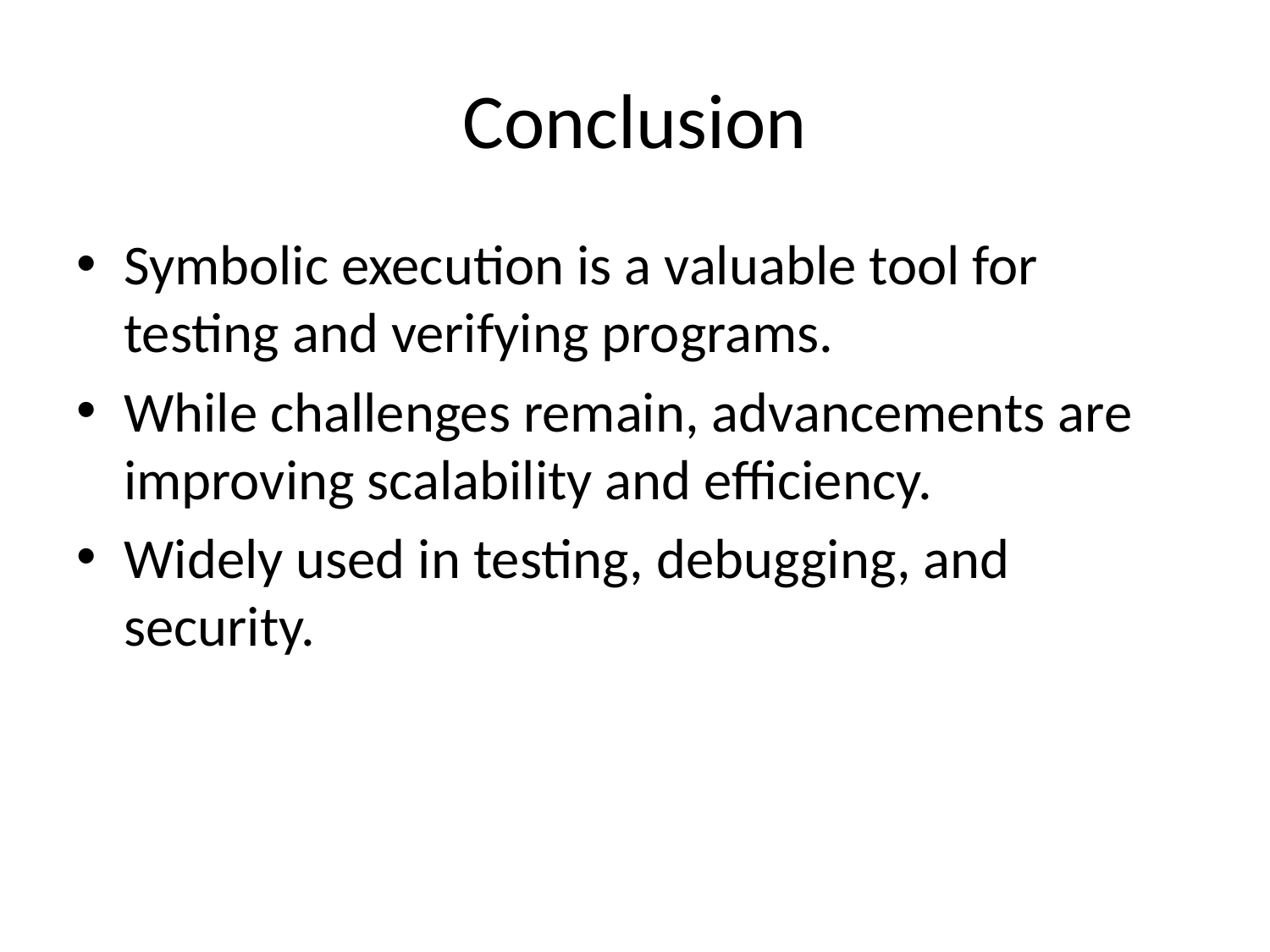

# Conclusion
Symbolic execution is a valuable tool for testing and verifying programs.
While challenges remain, advancements are improving scalability and efficiency.
Widely used in testing, debugging, and security.